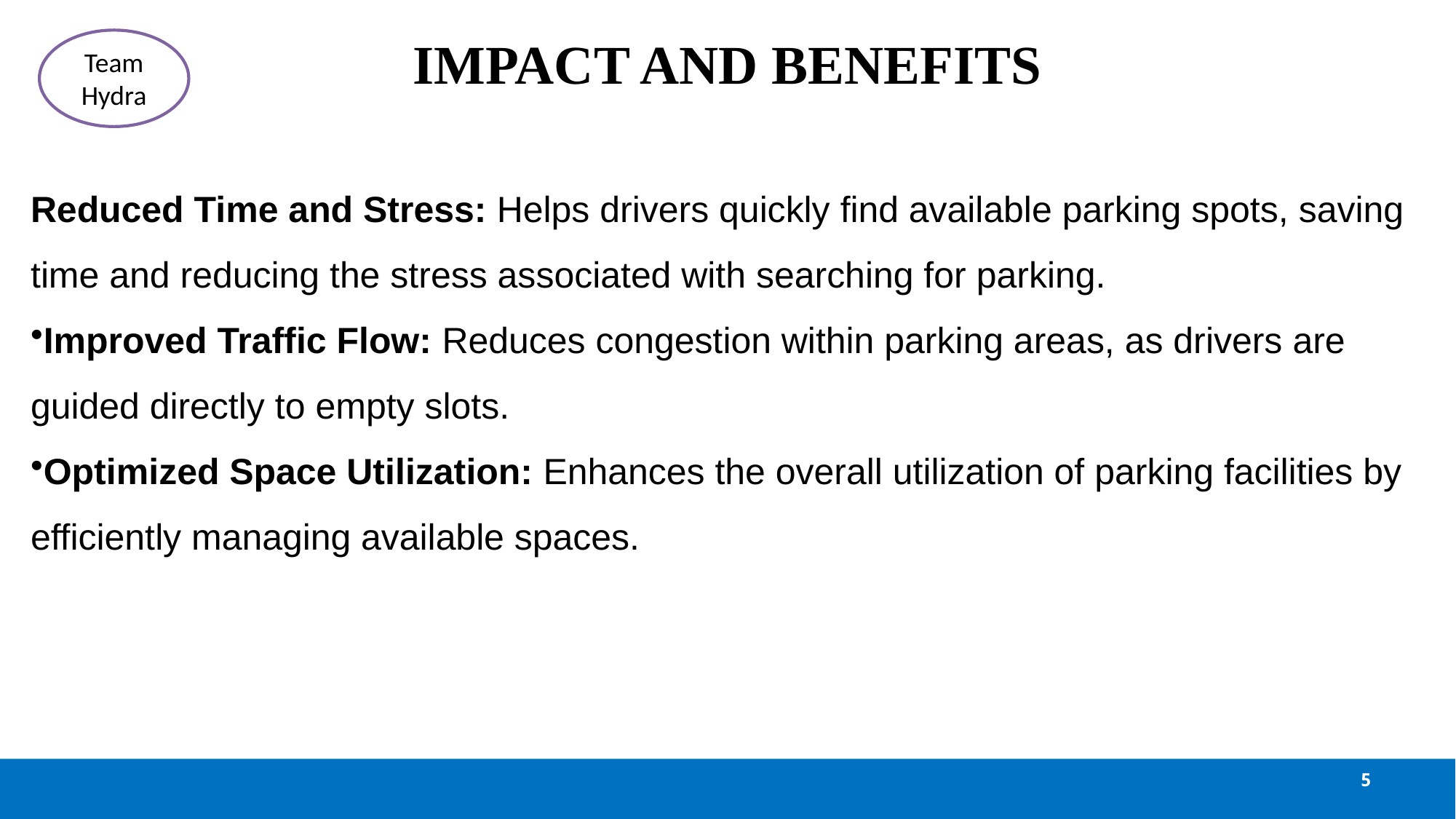

# IMPACT AND BENEFITS
Team Hydra
Reduced Time and Stress: Helps drivers quickly find available parking spots, saving time and reducing the stress associated with searching for parking.
Improved Traffic Flow: Reduces congestion within parking areas, as drivers are guided directly to empty slots.
Optimized Space Utilization: Enhances the overall utilization of parking facilities by efficiently managing available spaces.

5